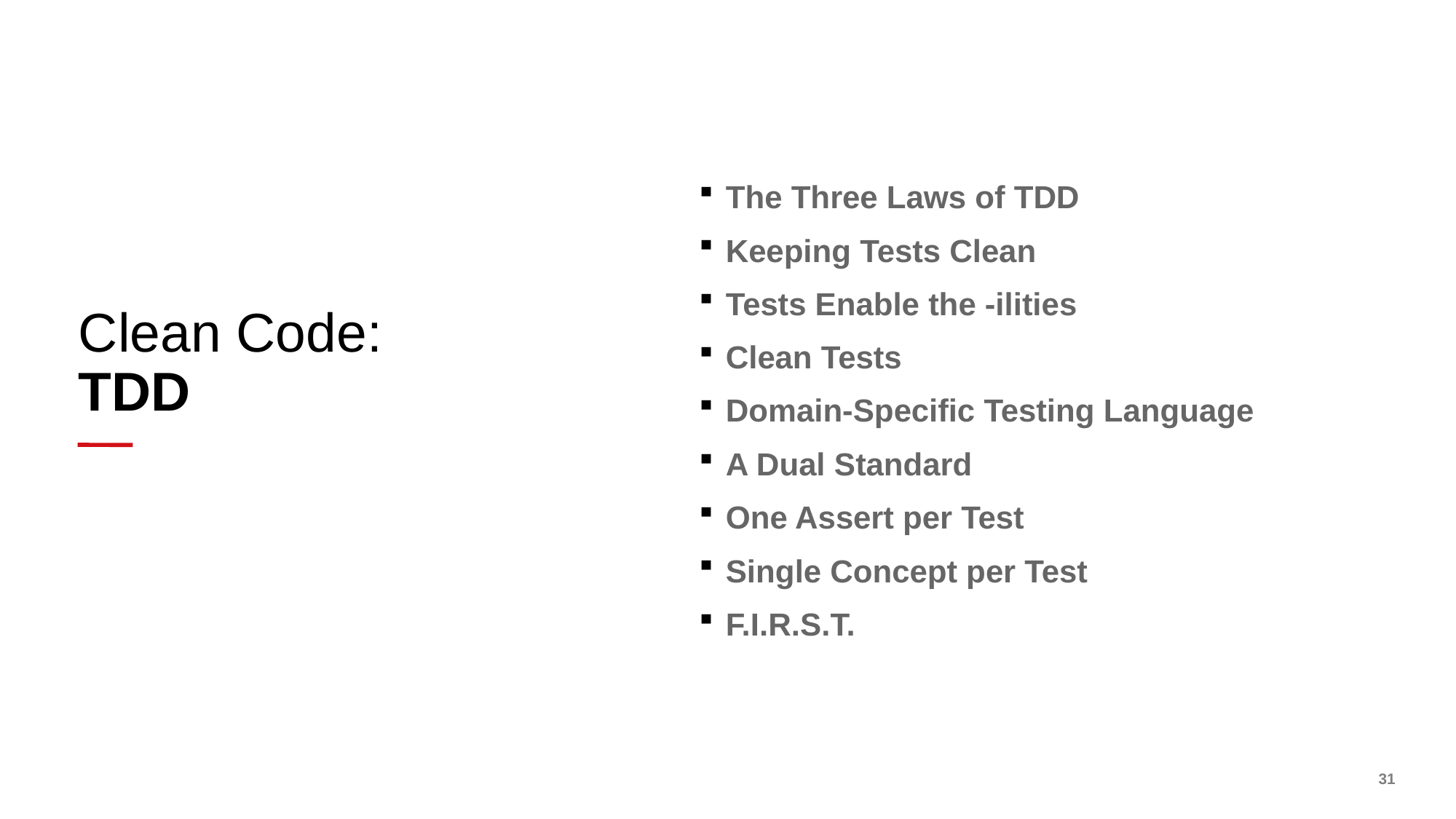

The Three Laws of TDD
Keeping Tests Clean
Tests Enable the -ilities
Clean Tests
Domain-Specific Testing Language
A Dual Standard
One Assert per Test
Single Concept per Test
F.I.R.S.T.
# Clean Code: TDD